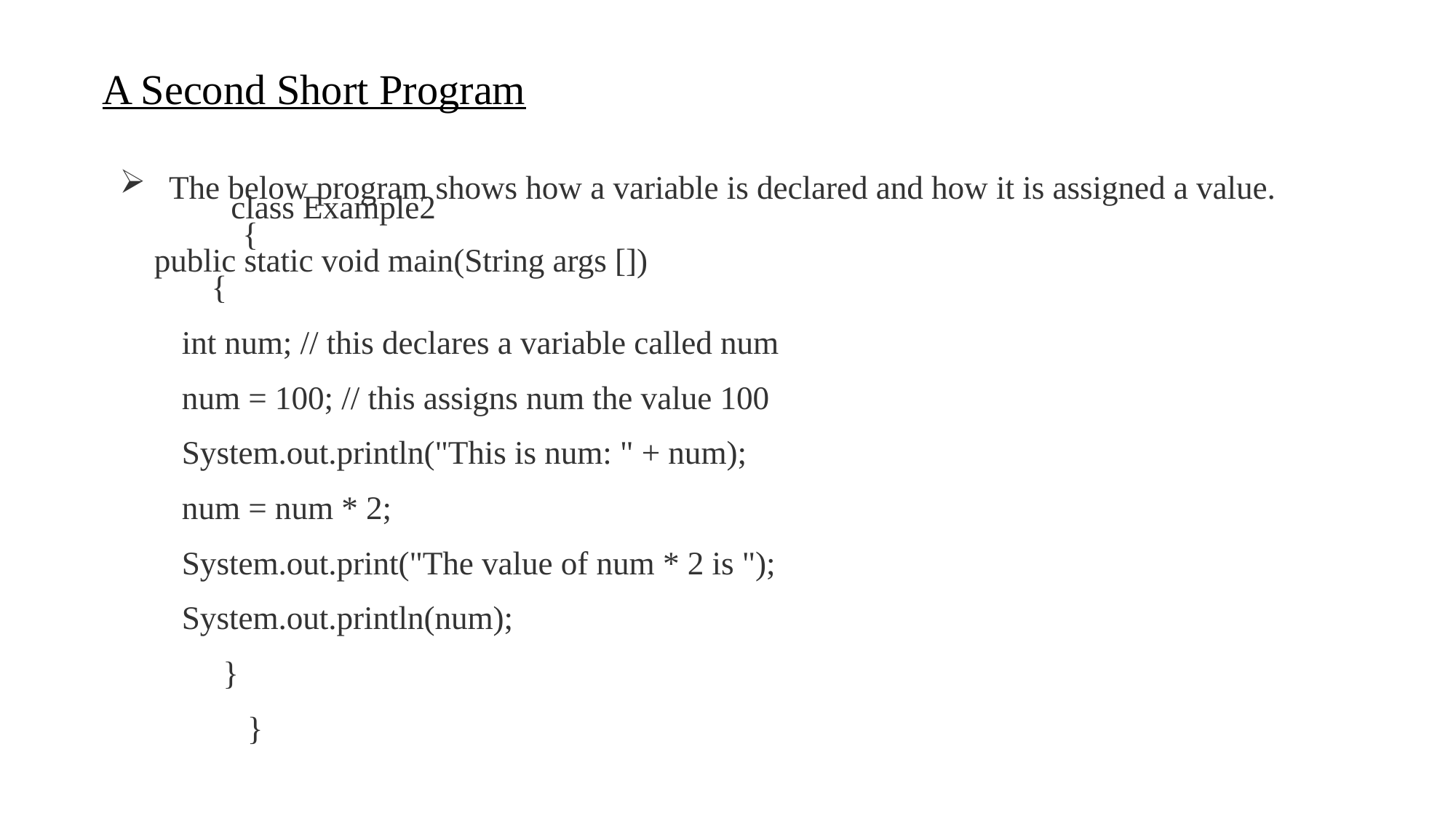

# A Second Short Program
The below program shows how a variable is declared and how it is assigned a value.
       	    class Example2
	             {
		public static void main(String args [])
		       {
 			int num; // this declares a variable called num
 			num = 100; // this assigns num the value 100
 			System.out.println("This is num: " + num);
 			num = num * 2;
 			System.out.print("The value of num * 2 is ");
 			System.out.println(num);
 		     }
 	        }